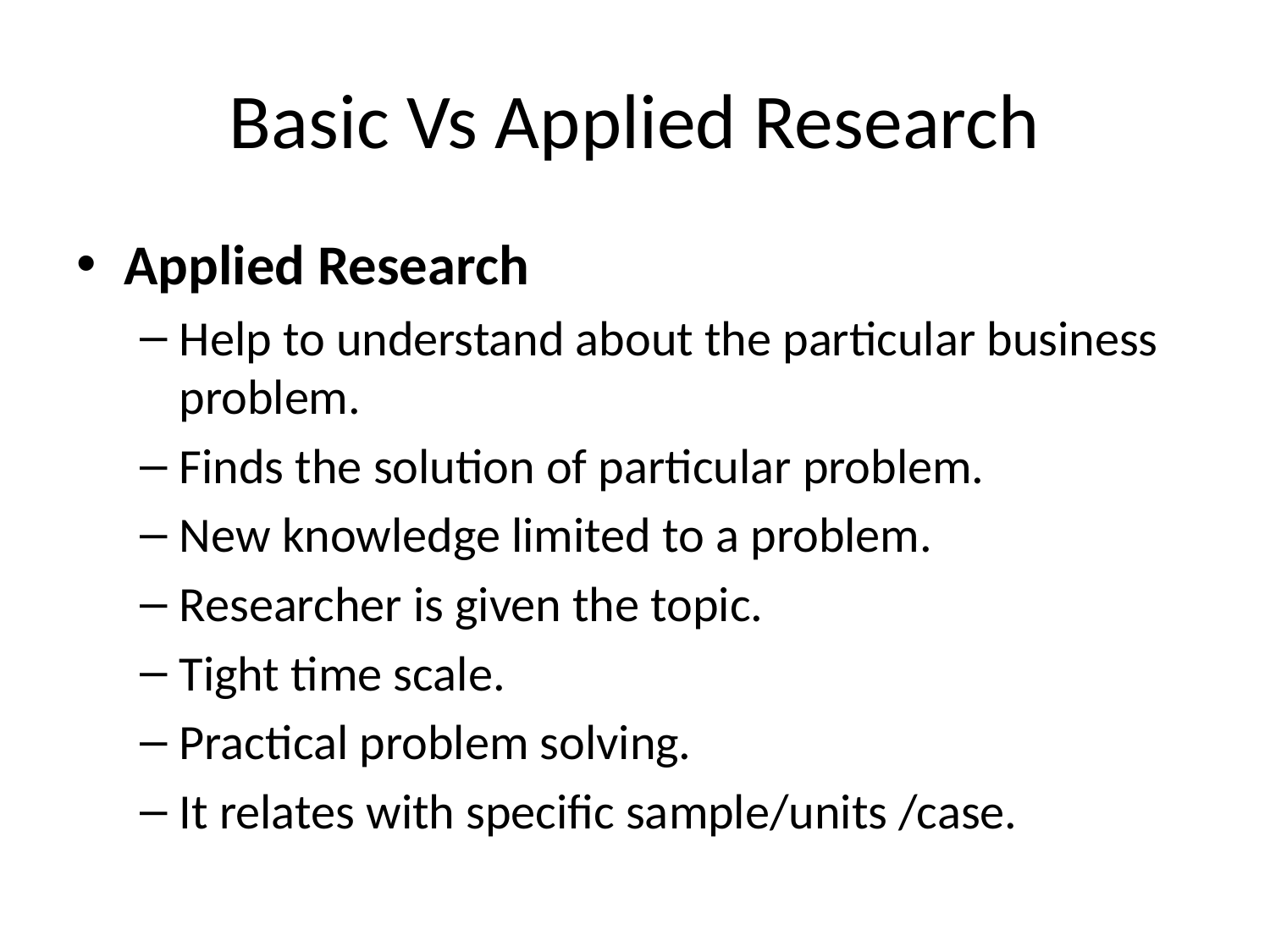

# Basic Vs Applied Research
Applied Research
Help to understand about the particular business problem.
Finds the solution of particular problem.
New knowledge limited to a problem.
Researcher is given the topic.
Tight time scale.
Practical problem solving.
It relates with specific sample/units /case.